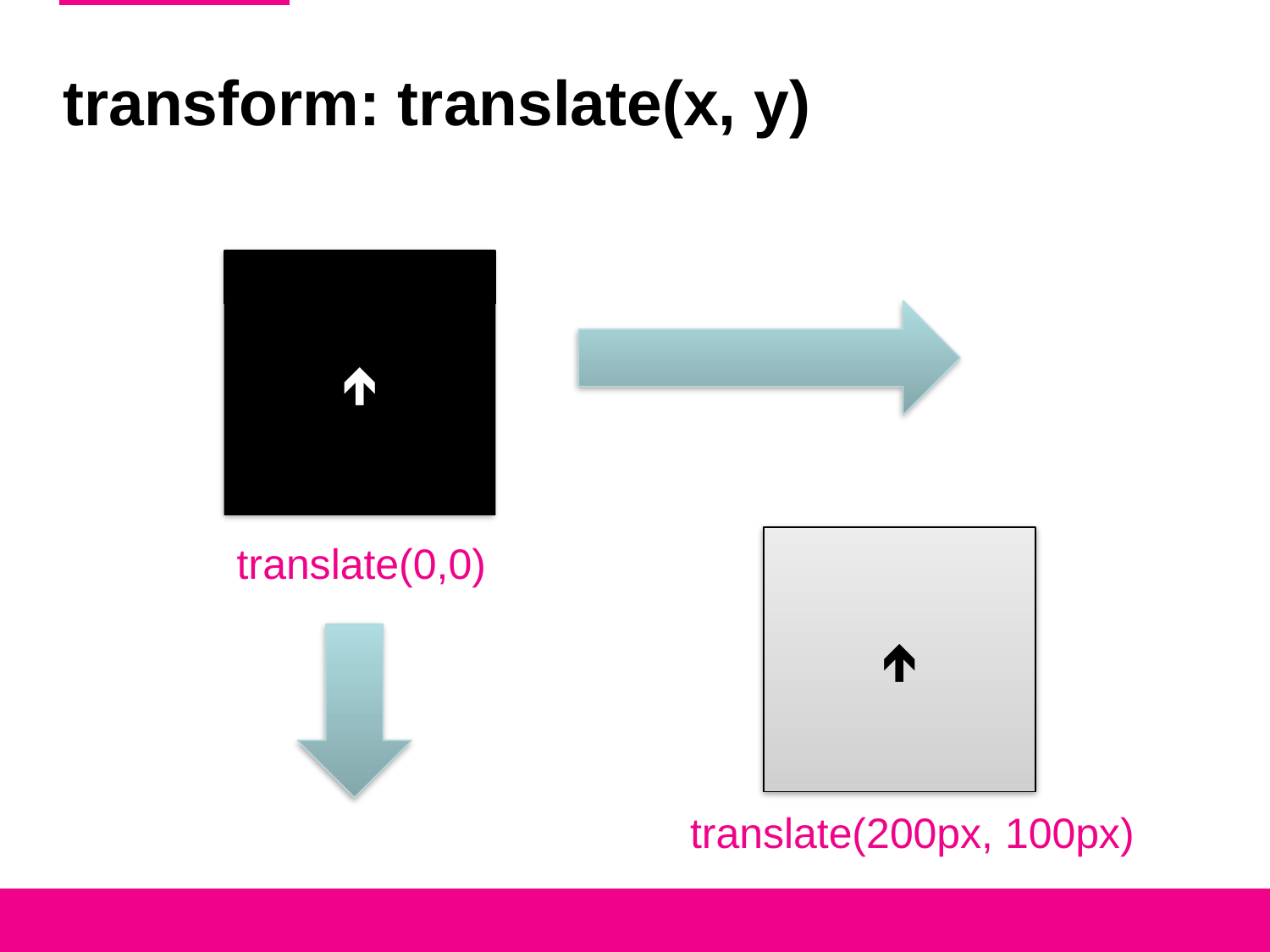

transform: translate(x, y)
🡹

🡹
translate(0,0)

translate(200px, 100px)